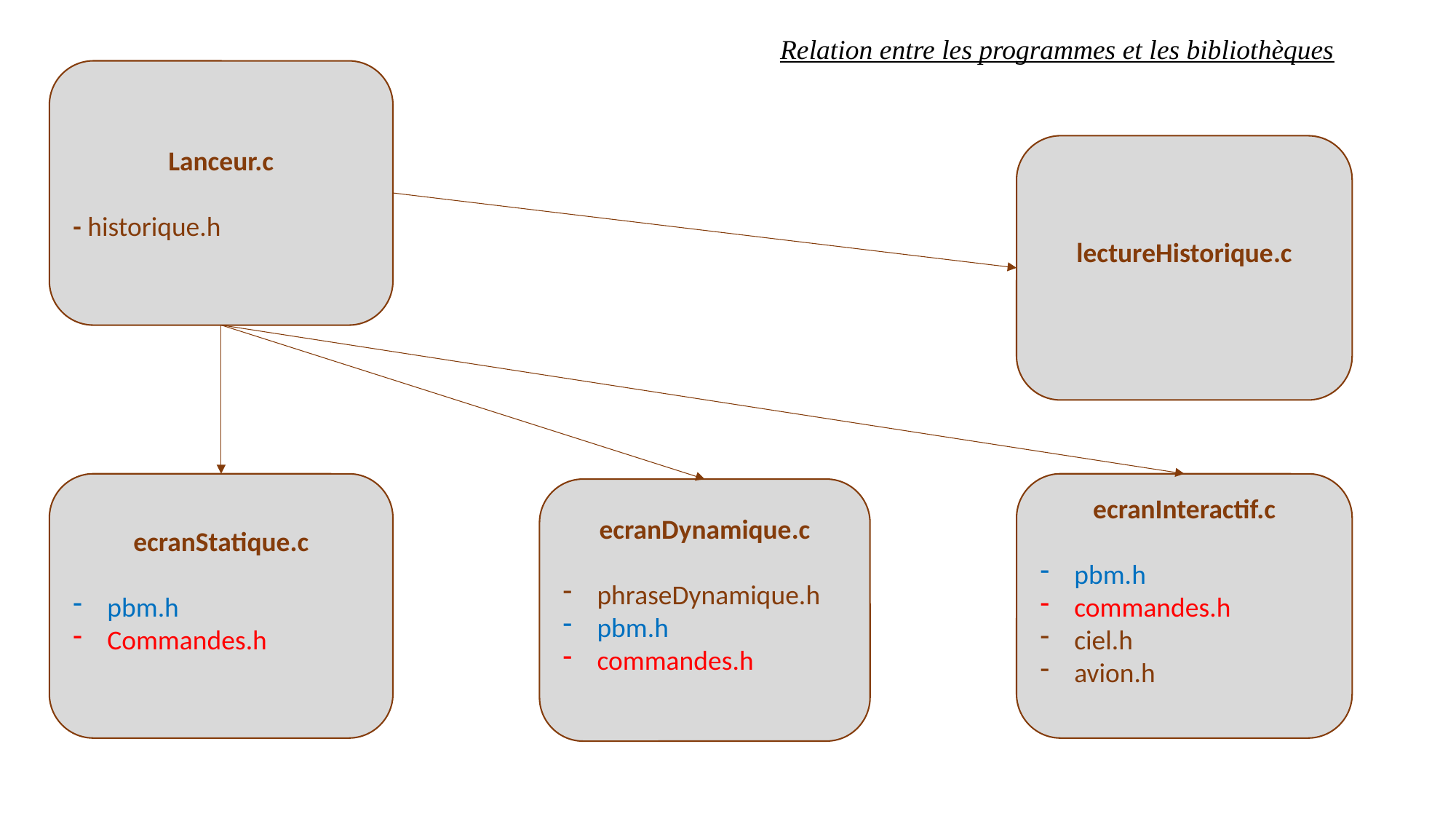

Relation entre les programmes et les bibliothèques
Lanceur.c

- historique.h
lectureHistorique.c

ecranStatique.c

pbm.h
Commandes.h

ecranInteractif.c

pbm.h
commandes.h
ciel.h
avion.h

ecranDynamique.c

phraseDynamique.h
pbm.h
commandes.h